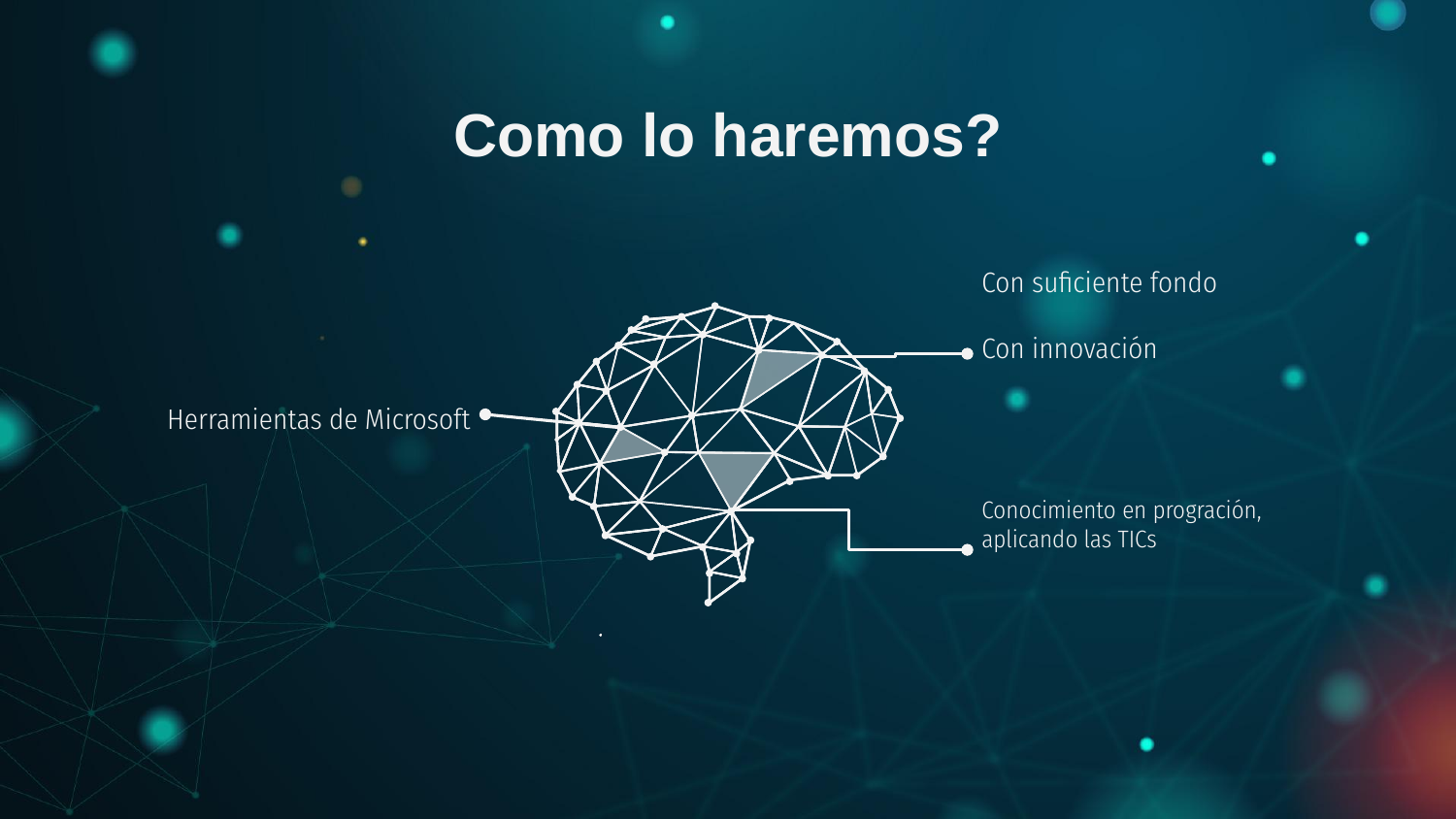

# Como lo haremos?
Con suficiente fondo
Con innovación

Herramientas de Microsoft
Conocimiento en progración, aplicando las TICs